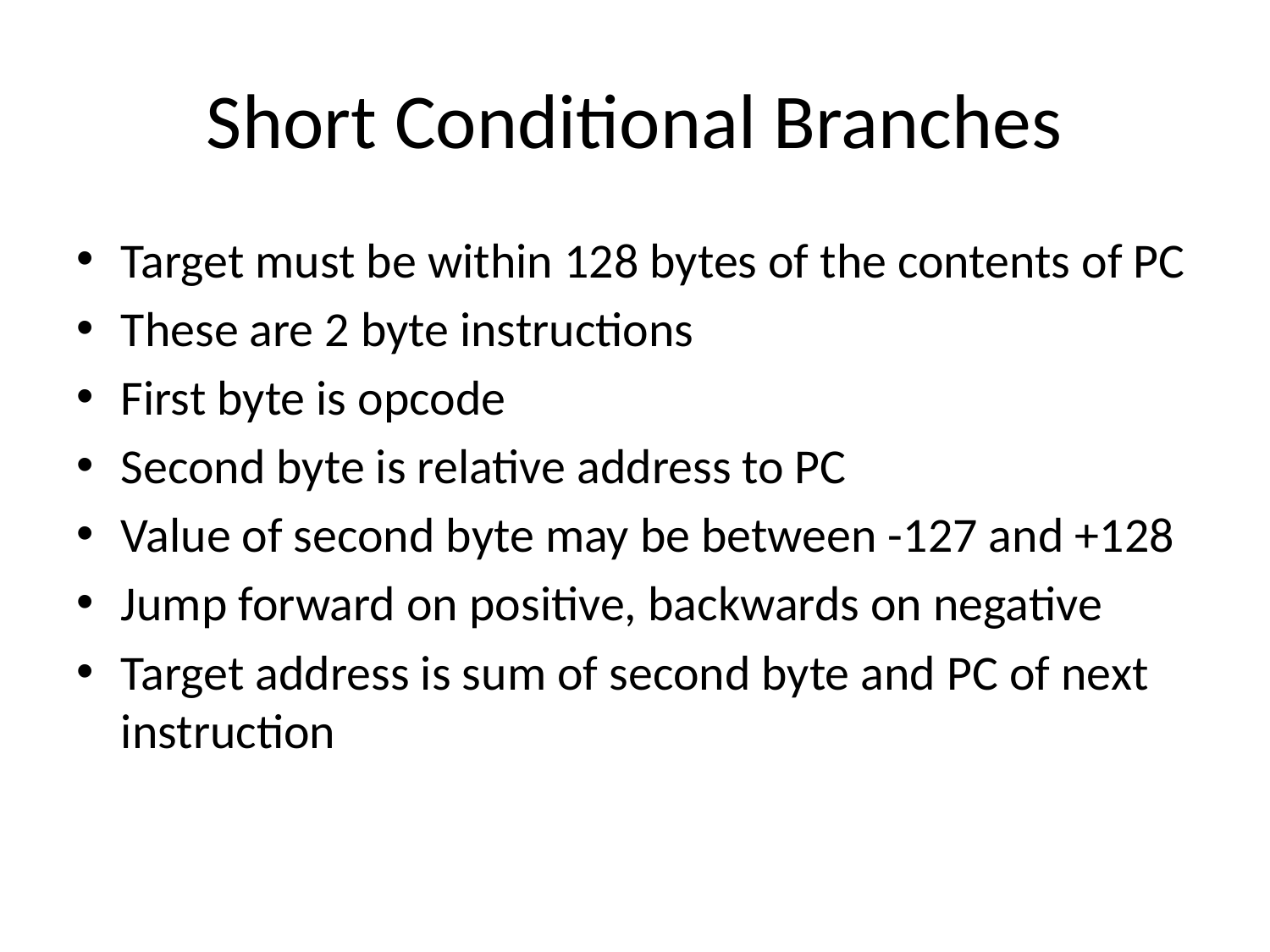

# Short Conditional Branches
Target must be within 128 bytes of the contents of PC
These are 2 byte instructions
First byte is opcode
Second byte is relative address to PC
Value of second byte may be between -127 and +128
Jump forward on positive, backwards on negative
Target address is sum of second byte and PC of next instruction